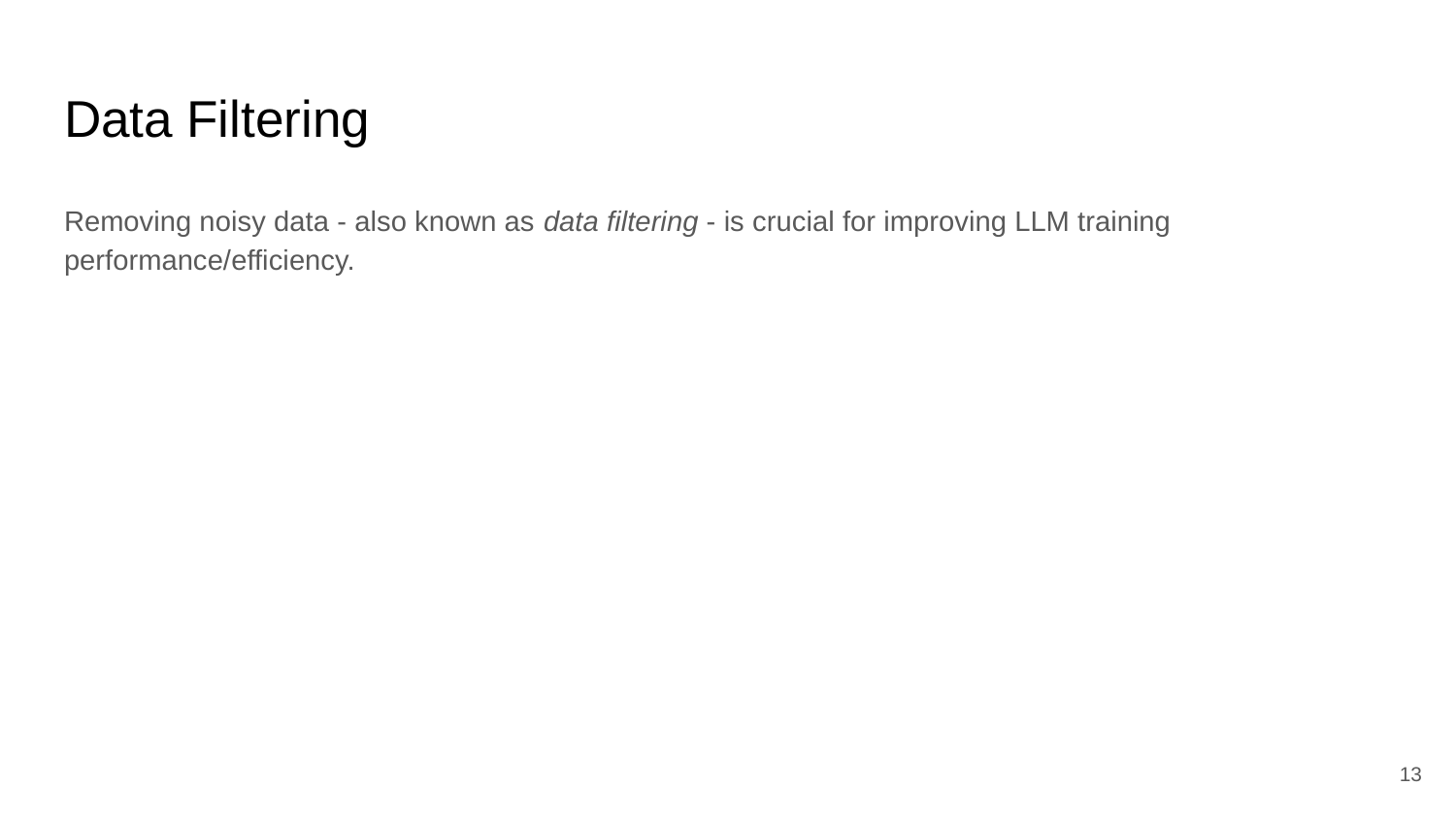

# Data Filtering
Removing noisy data - also known as data filtering - is crucial for improving LLM training performance/efficiency.

13